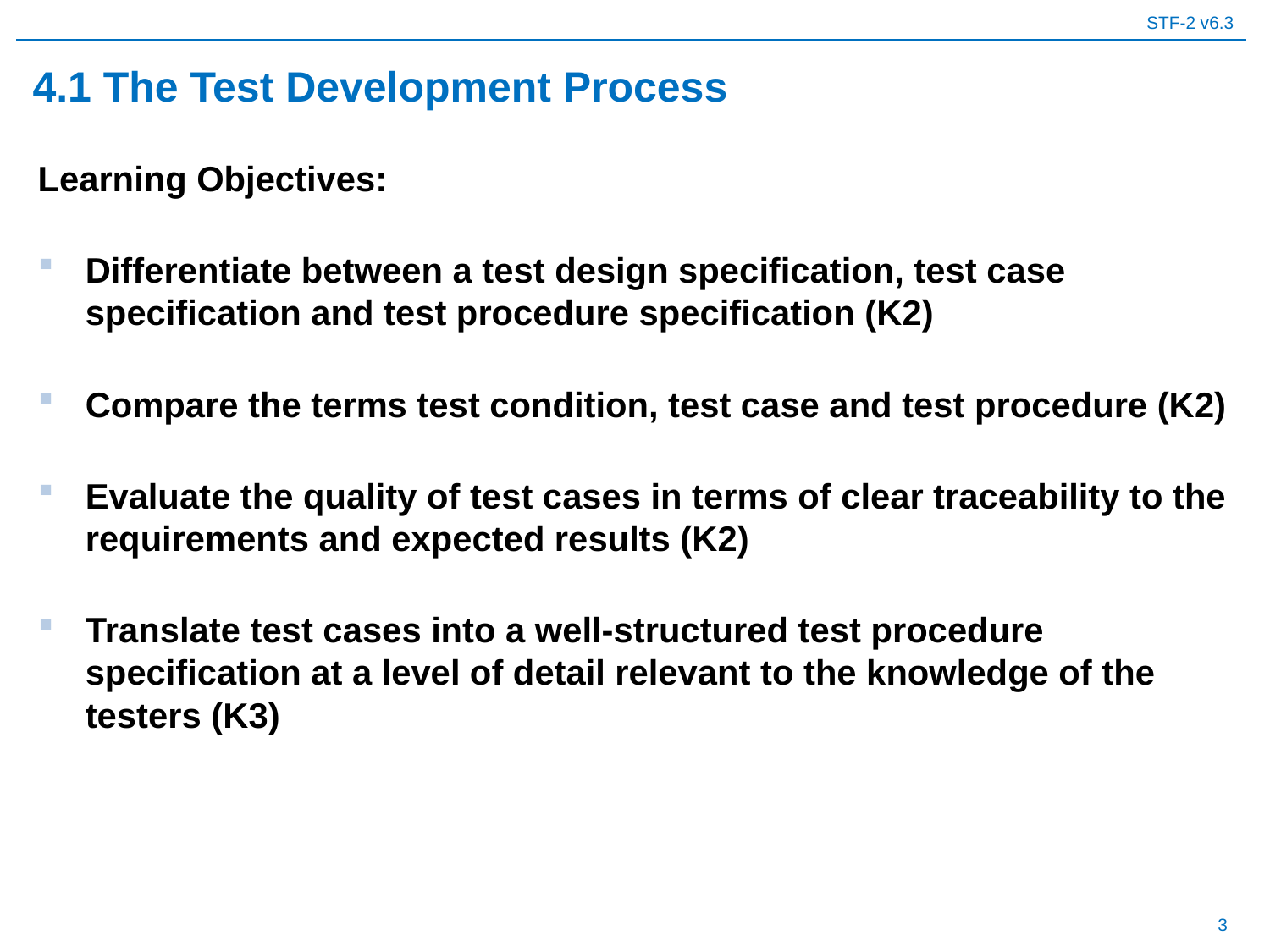

# 4.1 The Test Development Process
Learning Objectives:
Differentiate between a test design specification, test case specification and test procedure specification (K2)
Compare the terms test condition, test case and test procedure (K2)
Evaluate the quality of test cases in terms of clear traceability to the requirements and expected results (K2)
Translate test cases into a well-structured test procedure specification at a level of detail relevant to the knowledge of the testers (K3)